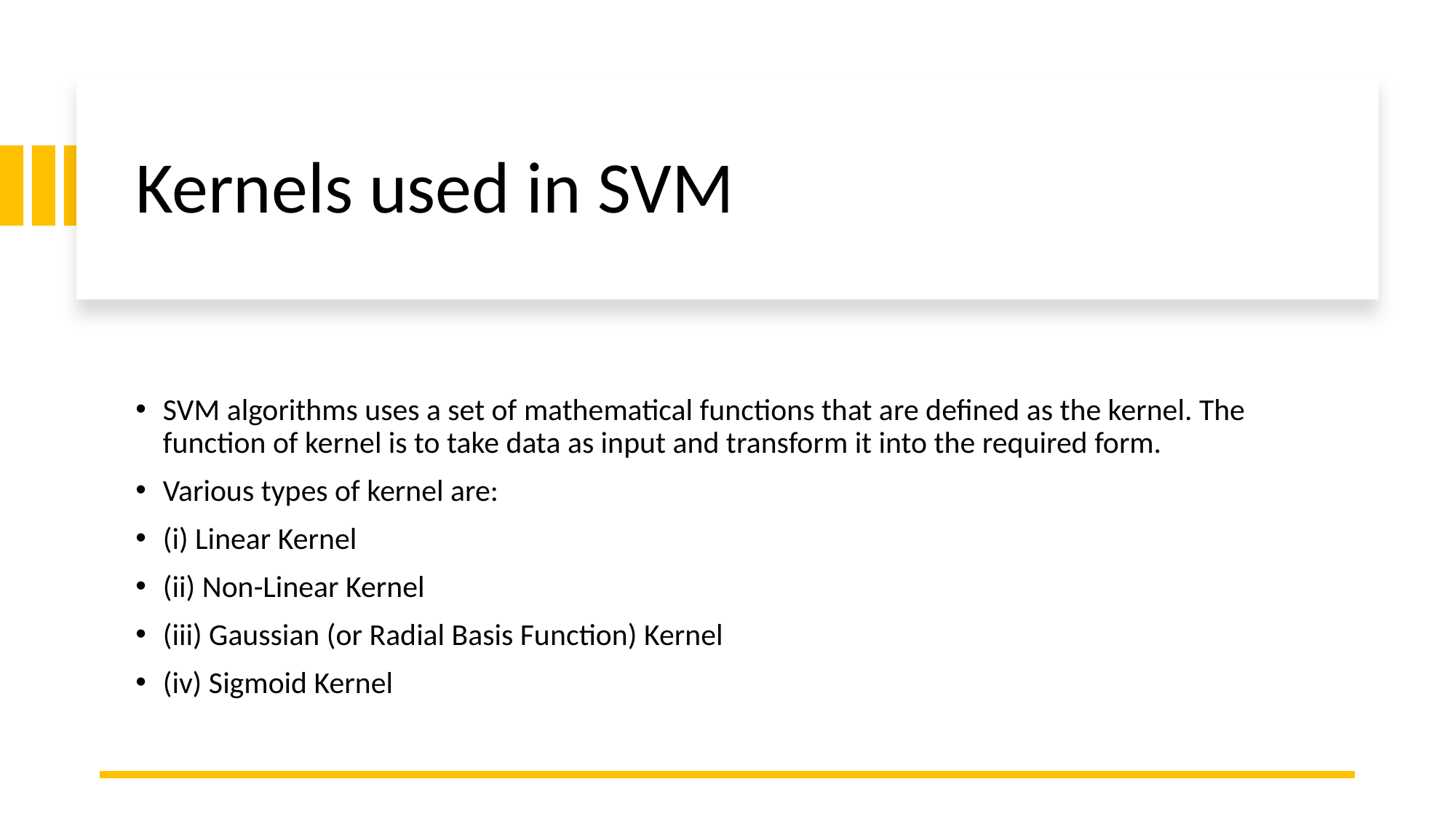

# Kernels used in SVM

SVM algorithms uses a set of mathematical functions that are defined as the kernel. The function of kernel is to take data as input and transform it into the required form.
Various types of kernel are:
(i) Linear Kernel
(ii) Non-Linear Kernel
(iii) Gaussian (or Radial Basis Function) Kernel
(iv) Sigmoid Kernel